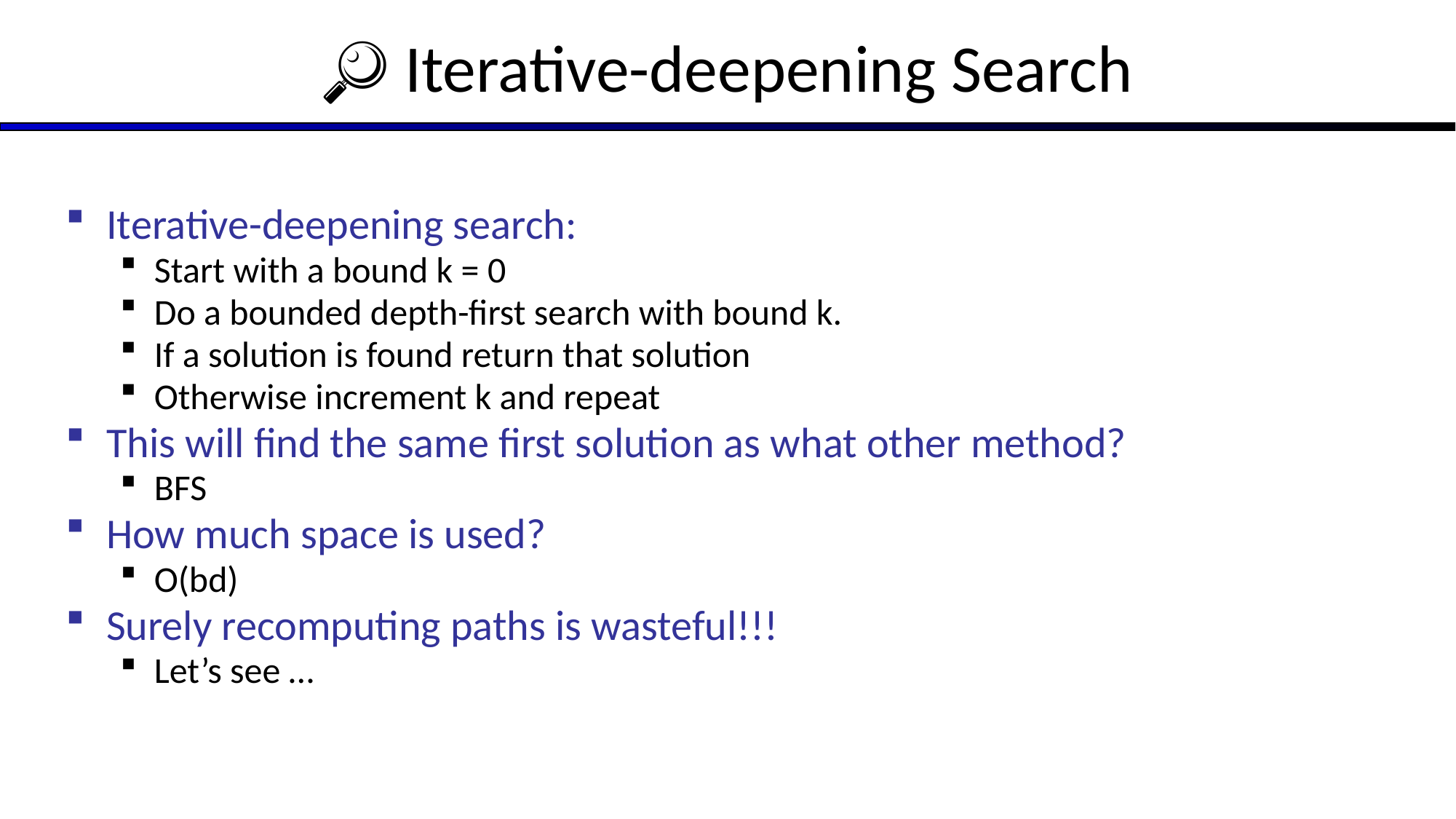

# 🔎 Iterative-deepening Search
Iterative-deepening search:
Start with a bound k = 0
Do a bounded depth-first search with bound k.
If a solution is found return that solution
Otherwise increment k and repeat
This will find the same first solution as what other method?
BFS
How much space is used?
O(bd)
Surely recomputing paths is wasteful!!!
Let’s see …